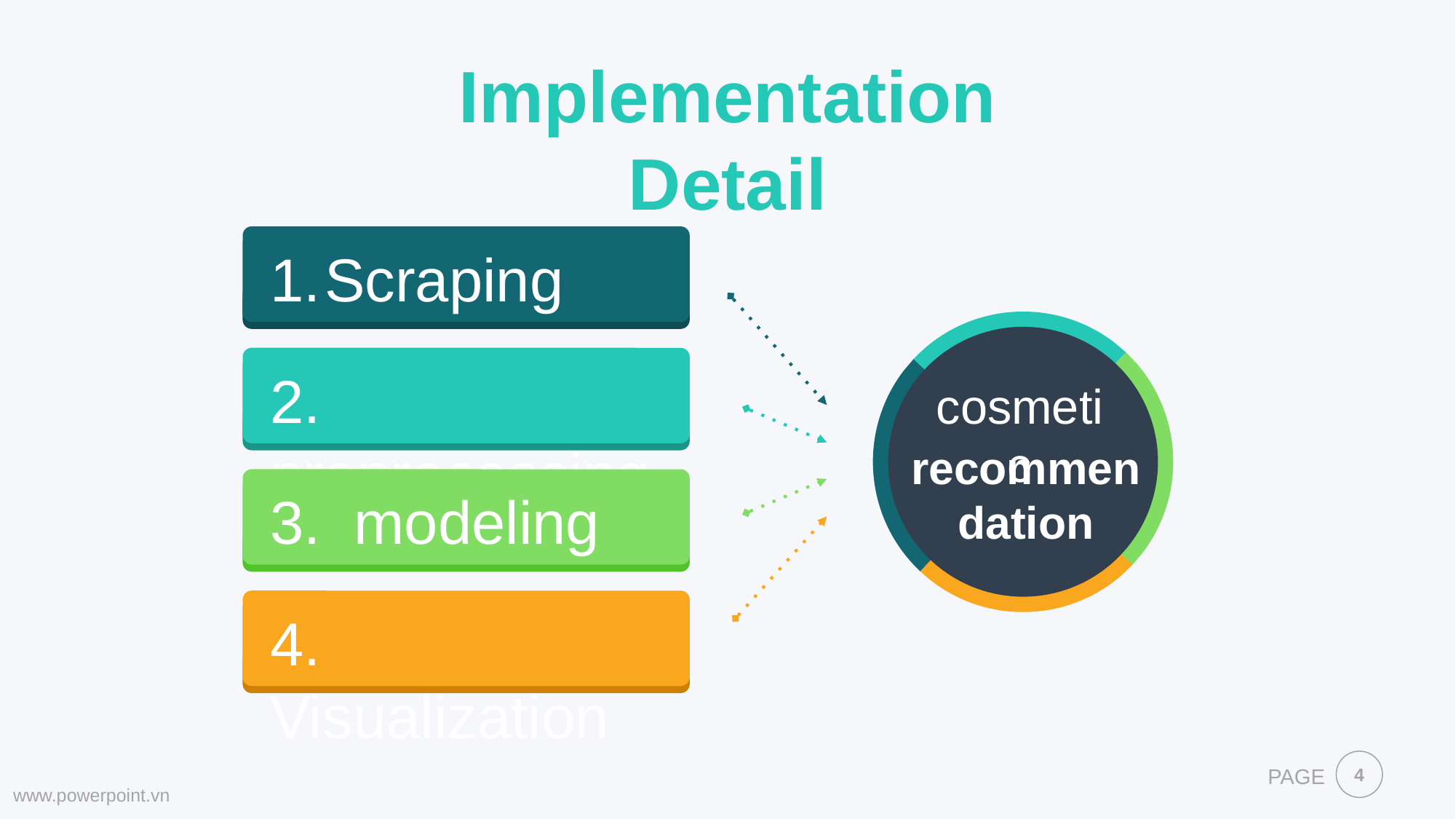

Implementation Detail

Scraping

cosmetic
recommendation

2.  preprocessing

3.  modeling

4.  Visualization